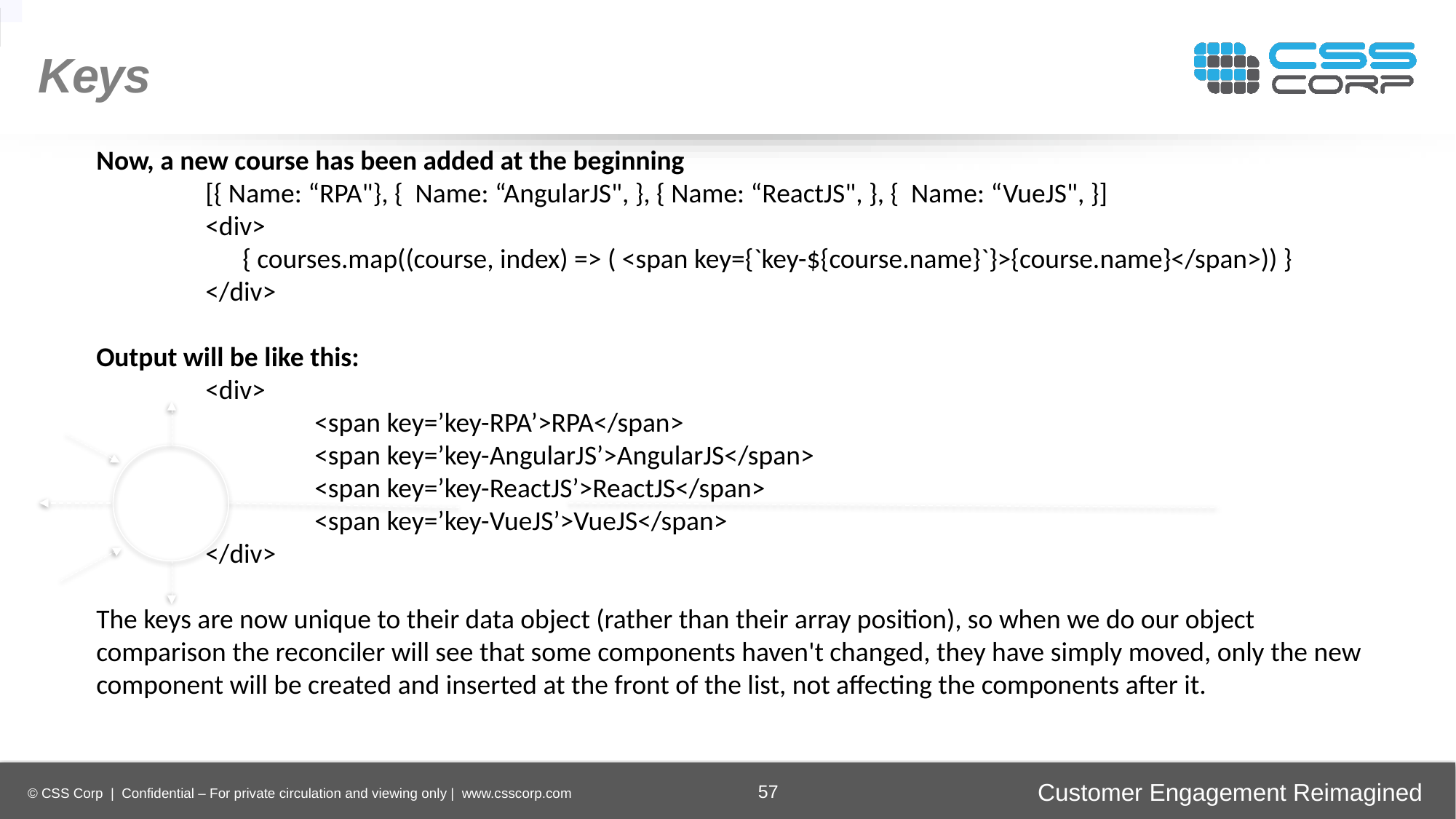

Keys
Now, a new course has been added at the beginning
	[{ Name: “RPA"}, {  Name: “AngularJS", }, { Name: “ReactJS", }, {  Name: “VueJS", }]
	<div>
   	      { courses.map((course, index) => ( <span key={`key-${course.name}`}>{course.name}</span>)) }
	</div>

Output will be like this:
	<div>
		<span key=’key-RPA’>RPA</span>
    		<span key=’key-AngularJS’>AngularJS</span>
   		<span key=’key-ReactJS’>ReactJS</span>
    		<span key=’key-VueJS’>VueJS</span>
	</div>

The keys are now unique to their data object (rather than their array position), so when we do our object comparison the reconciler will see that some components haven't changed, they have simply moved, only the new component will be created and inserted at the front of the list, not affecting the components after it.
Enhancing
Operational Efficiency

Faster Time-to-Market

Digital
Transformation

Securing Brand and Customer Trust

57